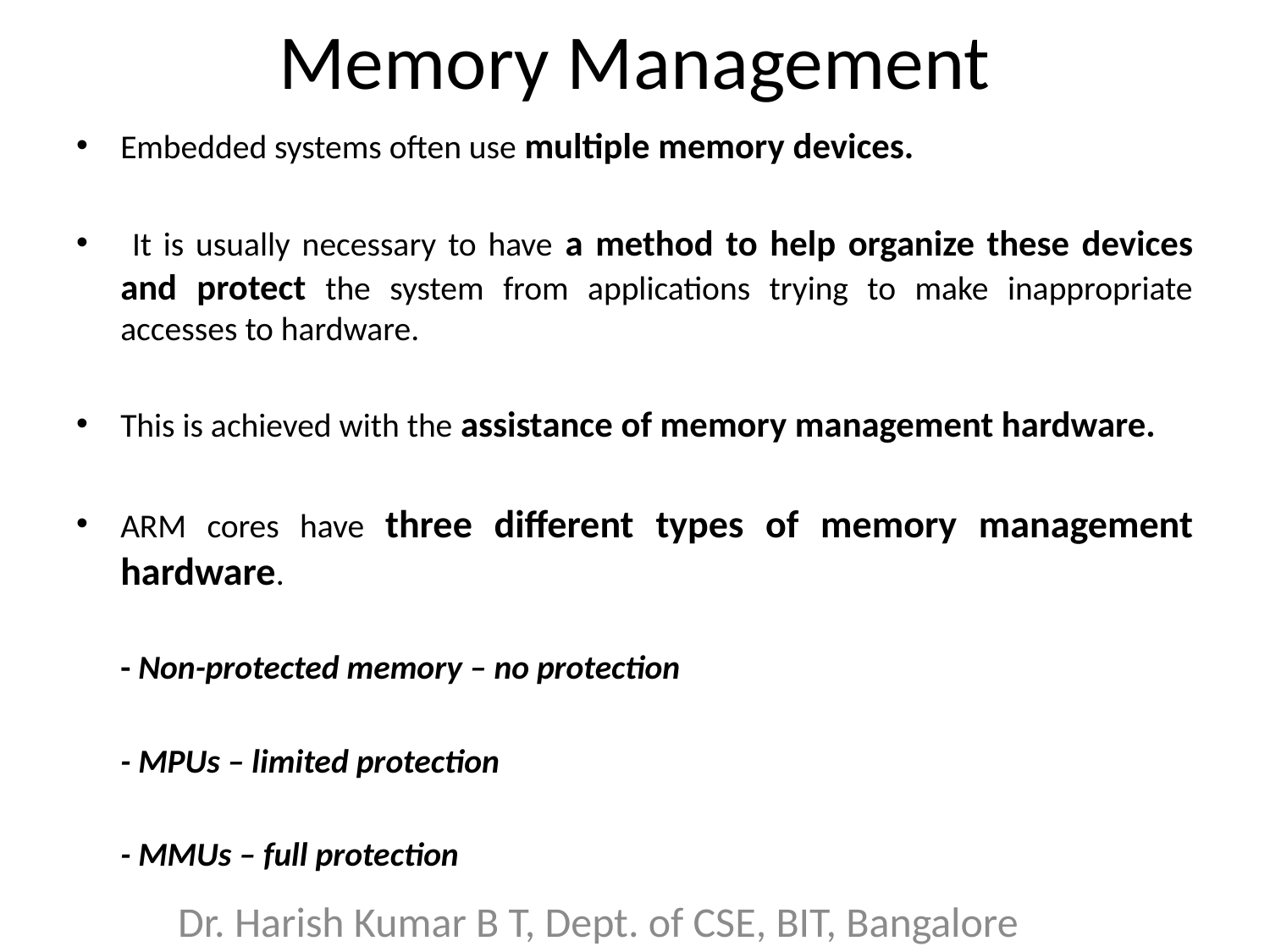

# Memory Management
Embedded systems often use multiple memory devices.

 It is usually necessary to have a method to help organize these devices and protect the system from applications trying to make inappropriate accesses to hardware.

This is achieved with the assistance of memory management hardware.

ARM cores have three different types of memory management hardware.

		- Non-protected memory – no protection

		- MPUs – limited protection

		- MMUs – full protection